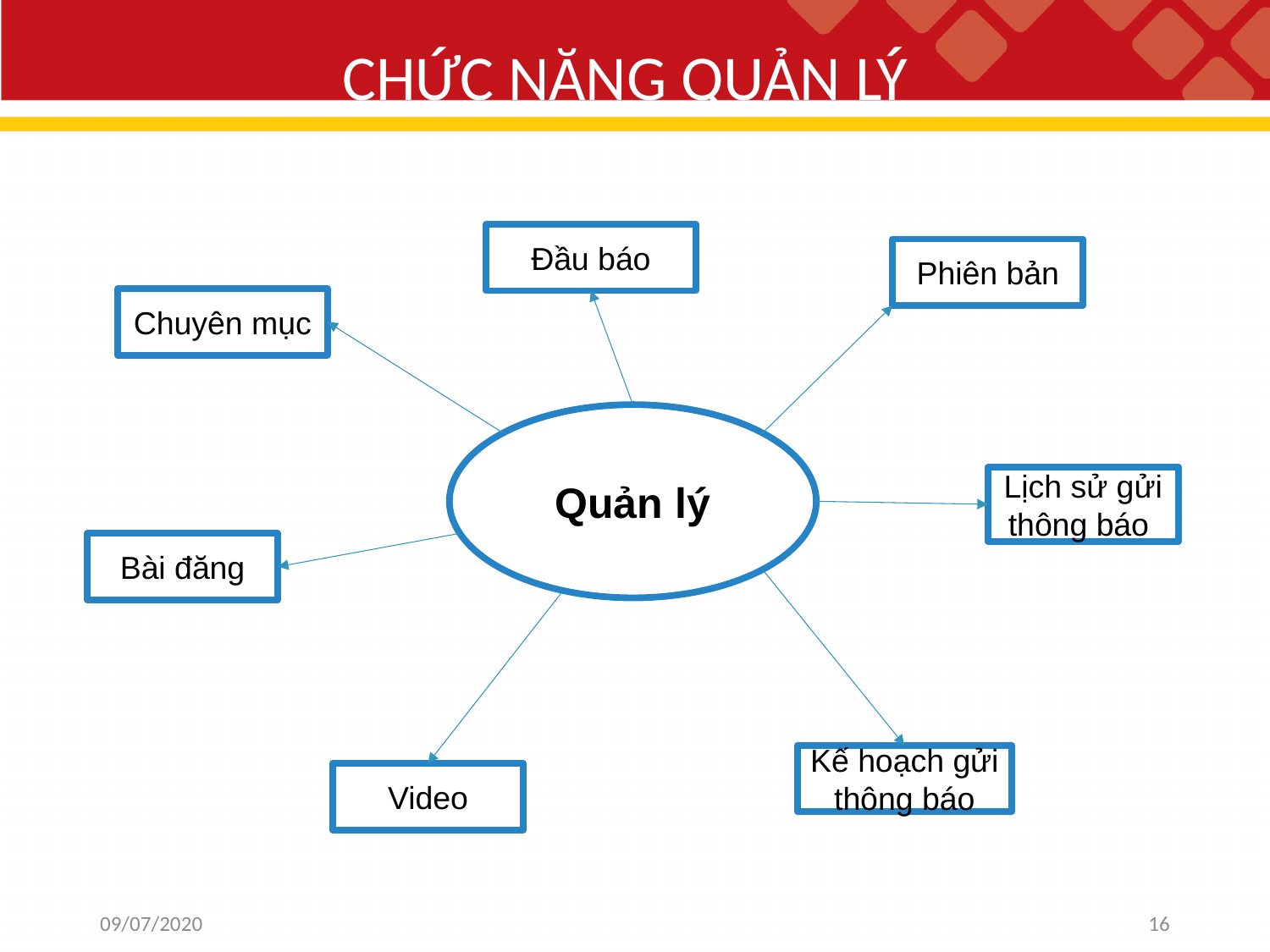

# CHỨC NĂNG QUẢN LÝ
Đầu báo
Phiên bản
Chuyên mục
Quản lý
Lịch sử gửi thông báo
Bài đăng
Kế hoạch gửi thông báo
Video
09/07/2020
16